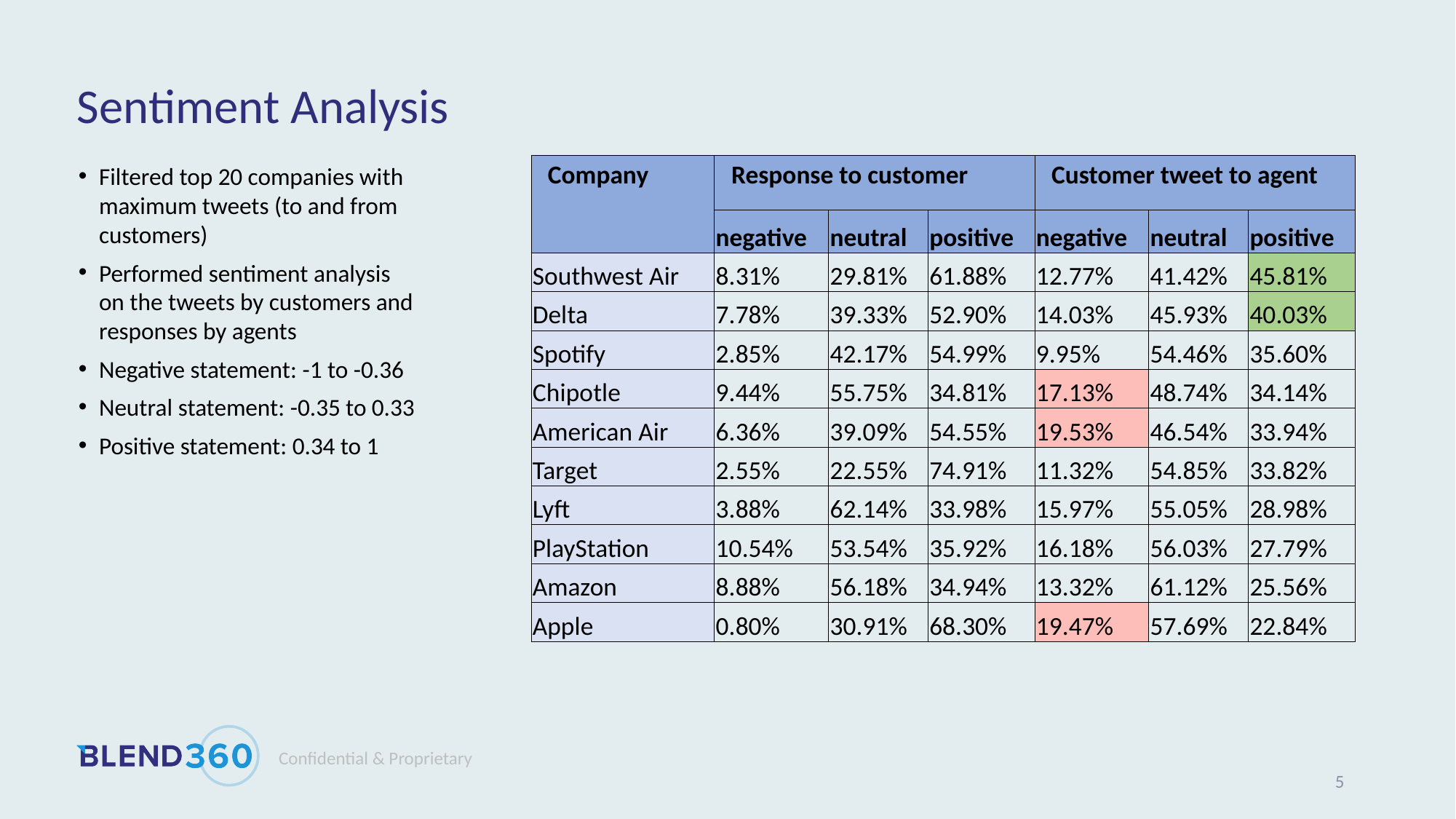

# Sentiment Analysis
Filtered top 20 companies with maximum tweets (to and from customers)
Performed sentiment analysis on the tweets by customers and responses by agents
Negative statement: -1 to -0.36
Neutral statement: -0.35 to 0.33
Positive statement: 0.34 to 1
| Company | Response to customer |  |  | Customer tweet to agent |  |  |
| --- | --- | --- | --- | --- | --- | --- |
|  | negative | neutral | positive | negative | neutral | positive |
| Southwest Air | 8.31% | 29.81% | 61.88% | 12.77% | 41.42% | 45.81% |
| Delta | 7.78% | 39.33% | 52.90% | 14.03% | 45.93% | 40.03% |
| Spotify | 2.85% | 42.17% | 54.99% | 9.95% | 54.46% | 35.60% |
| Chipotle | 9.44% | 55.75% | 34.81% | 17.13% | 48.74% | 34.14% |
| American Air | 6.36% | 39.09% | 54.55% | 19.53% | 46.54% | 33.94% |
| Target | 2.55% | 22.55% | 74.91% | 11.32% | 54.85% | 33.82% |
| Lyft | 3.88% | 62.14% | 33.98% | 15.97% | 55.05% | 28.98% |
| PlayStation | 10.54% | 53.54% | 35.92% | 16.18% | 56.03% | 27.79% |
| Amazon | 8.88% | 56.18% | 34.94% | 13.32% | 61.12% | 25.56% |
| Apple | 0.80% | 30.91% | 68.30% | 19.47% | 57.69% | 22.84% |
5